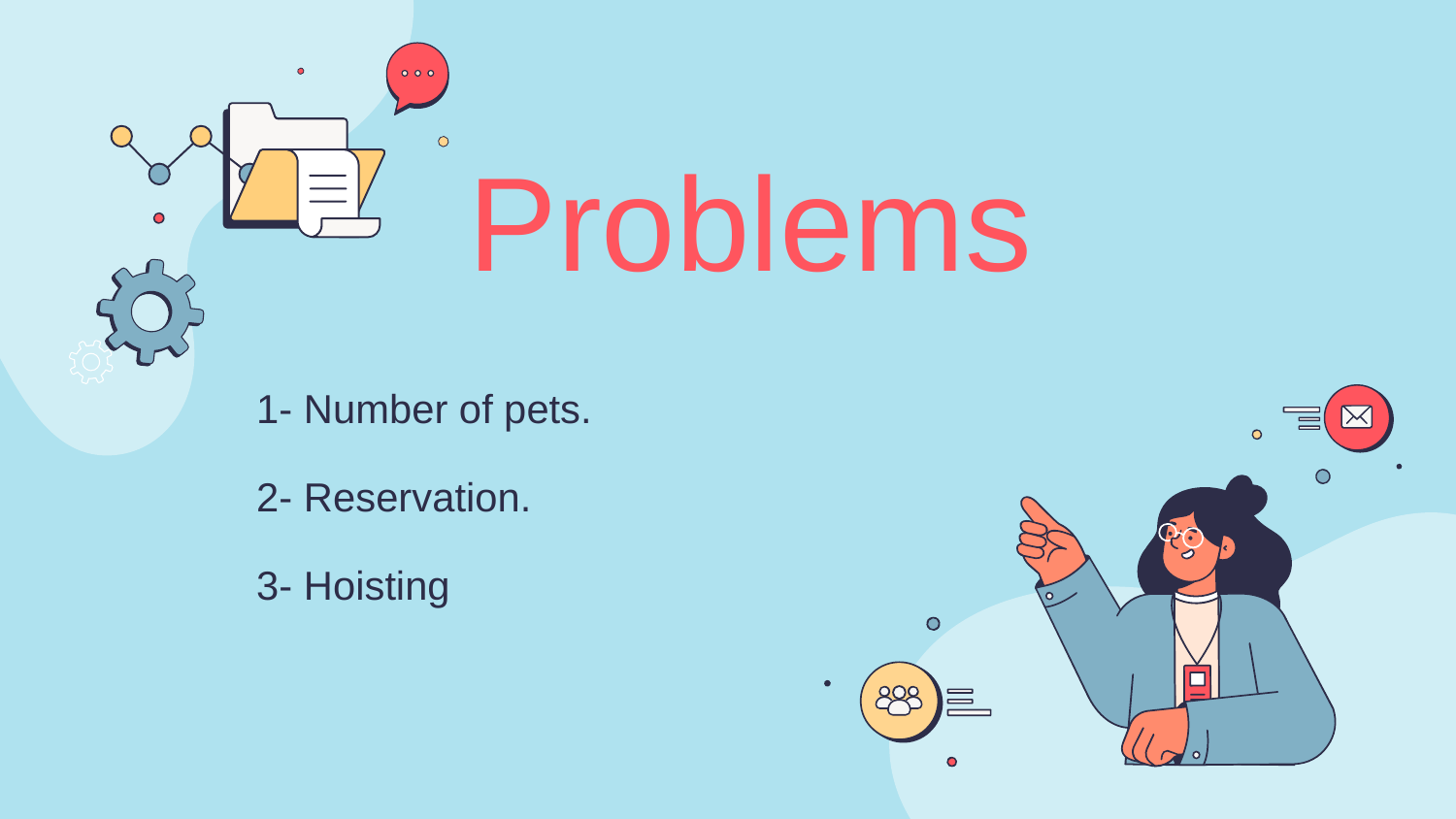

# Problems

1- Number of pets.
2- Reservation.
3- Hoisting